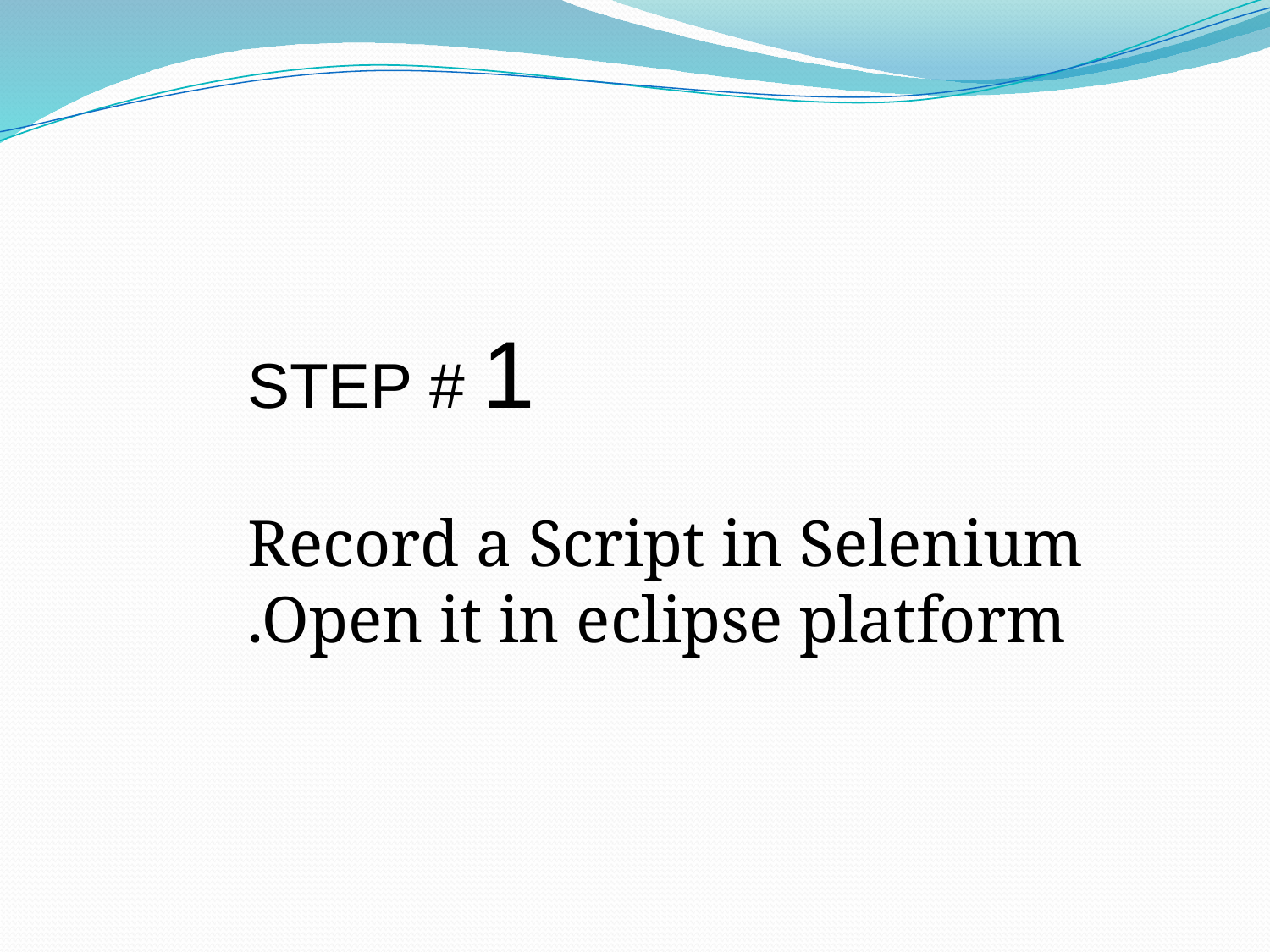

STEP # 1

Record a Script in Selenium .Open it in eclipse platform